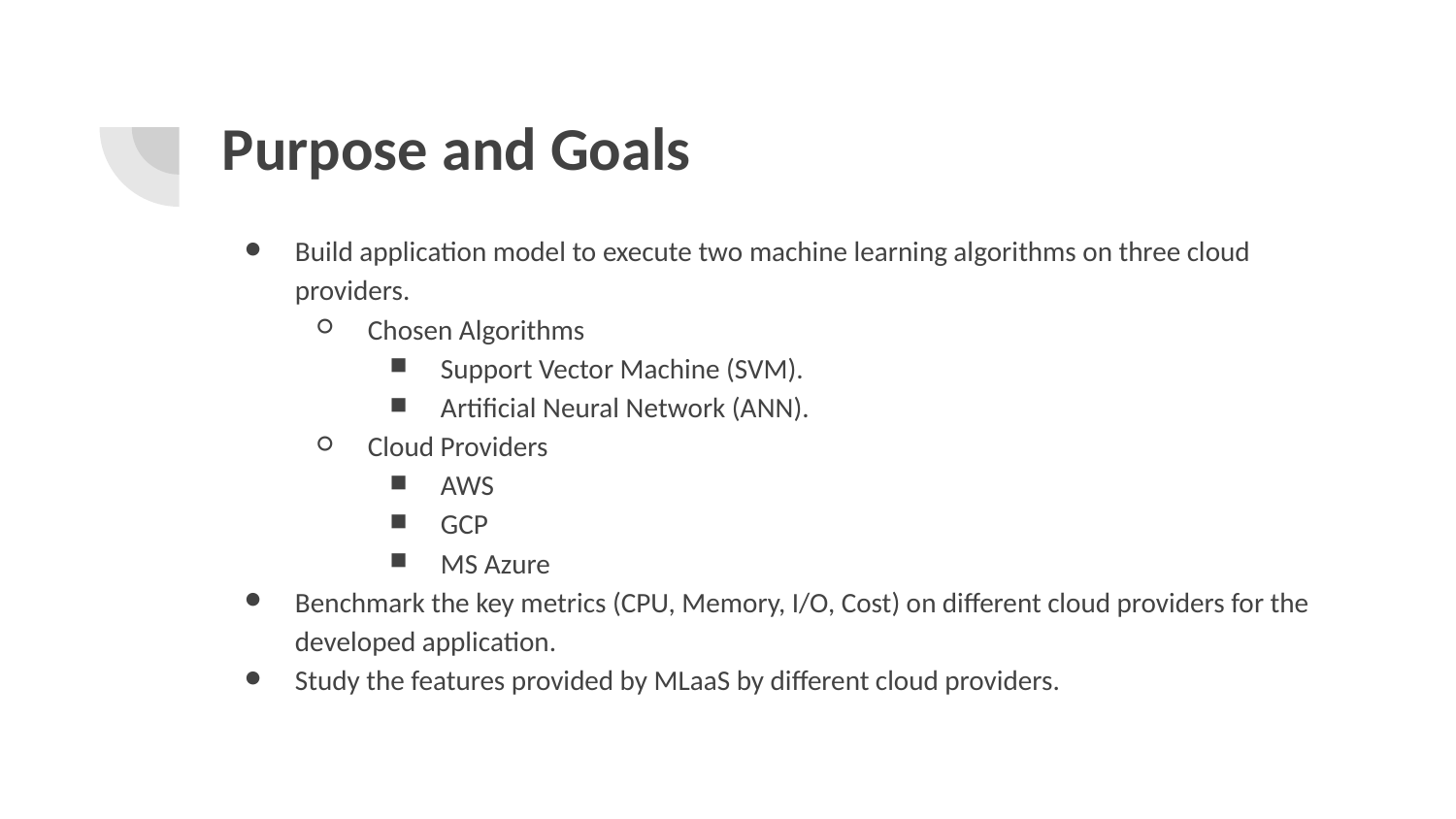

# Purpose and Goals
Build application model to execute two machine learning algorithms on three cloud providers.
Chosen Algorithms
Support Vector Machine (SVM).
Artificial Neural Network (ANN).
Cloud Providers
AWS
GCP
MS Azure
Benchmark the key metrics (CPU, Memory, I/O, Cost) on different cloud providers for the developed application.
Study the features provided by MLaaS by different cloud providers.